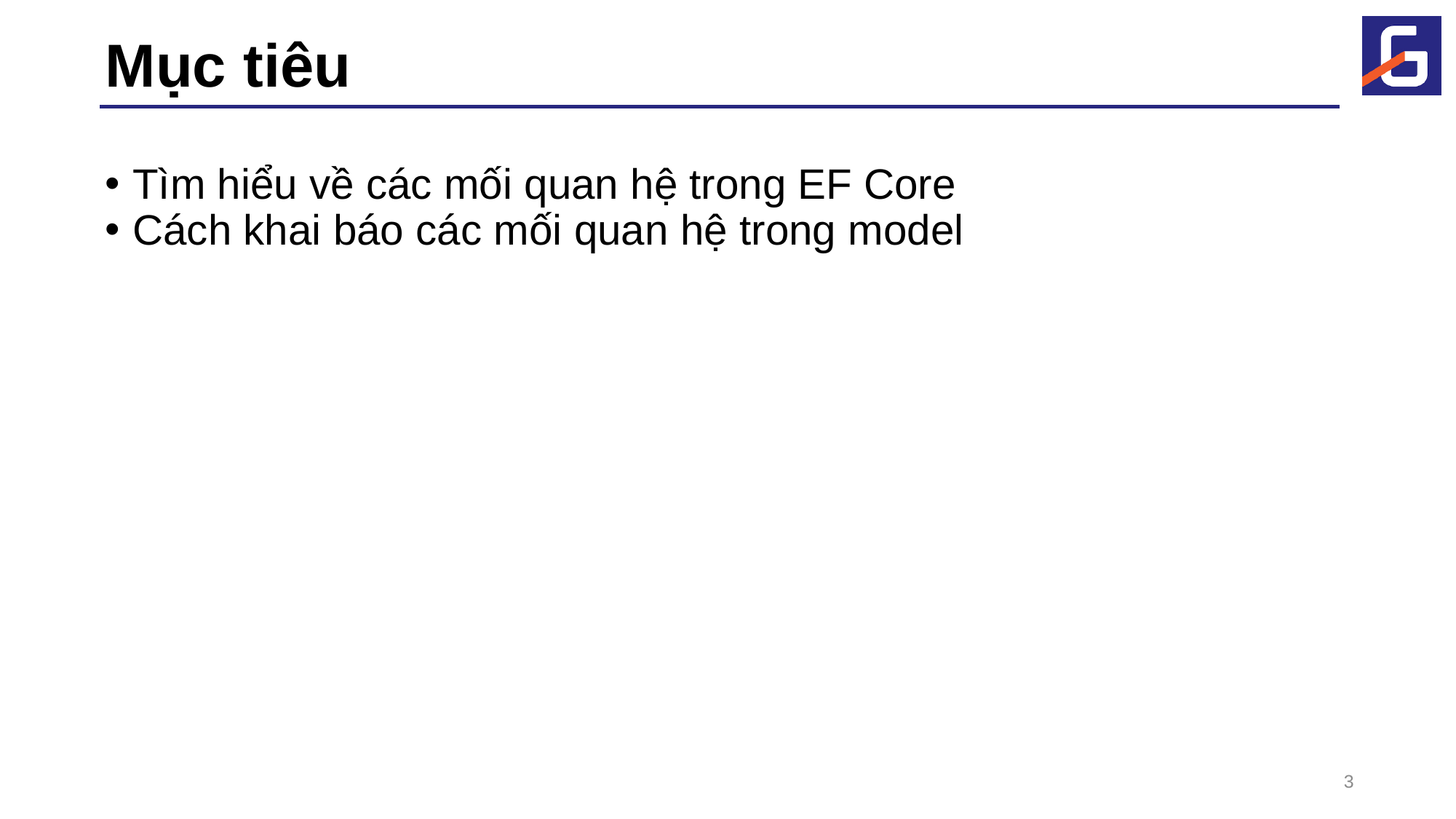

# Mục tiêu
Tìm hiểu về các mối quan hệ trong EF Core
Cách khai báo các mối quan hệ trong model
3